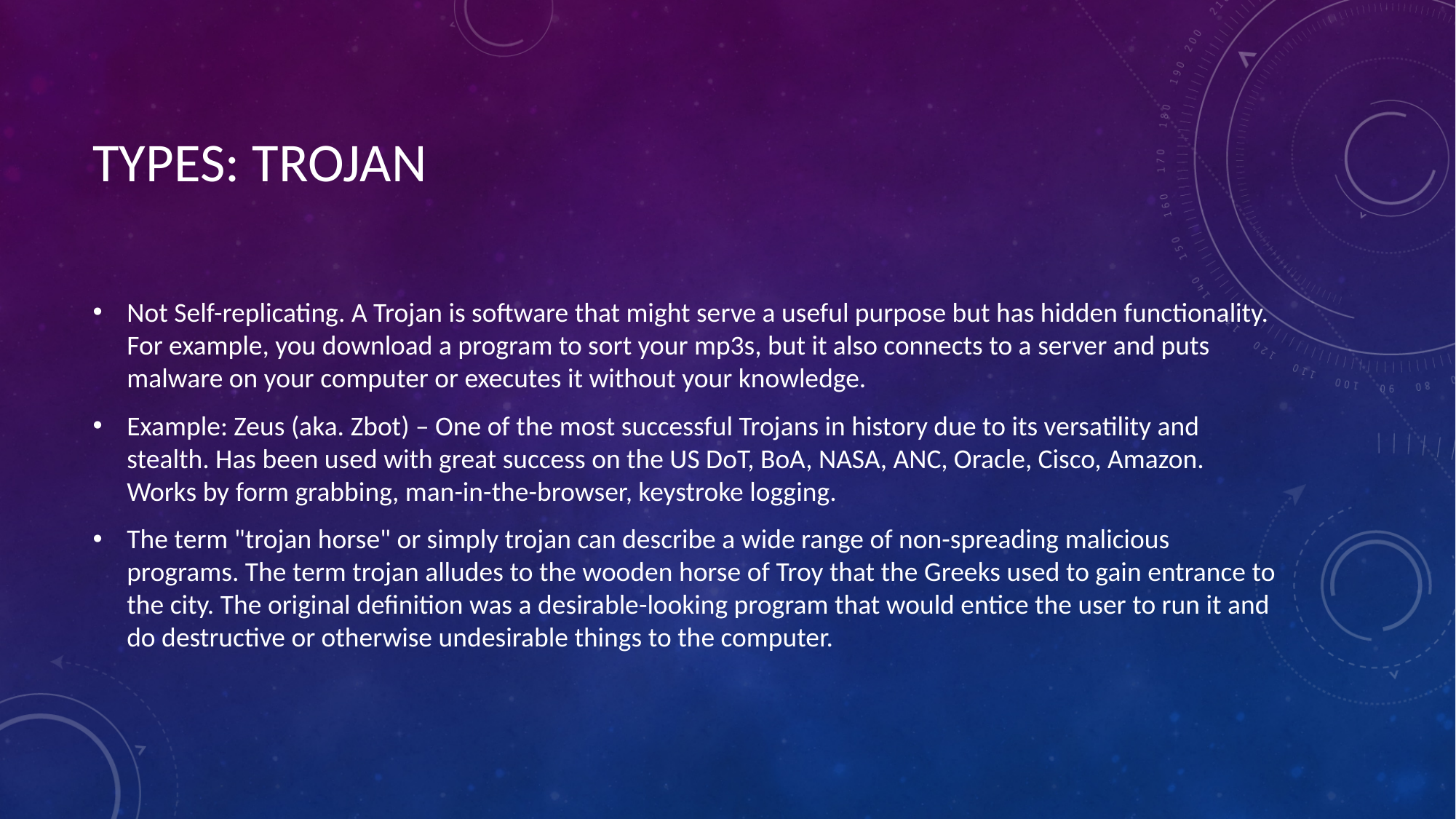

# Types: Trojan
Not Self-replicating. A Trojan is software that might serve a useful purpose but has hidden functionality. For example, you download a program to sort your mp3s, but it also connects to a server and puts malware on your computer or executes it without your knowledge.
Example: Zeus (aka. Zbot) – One of the most successful Trojans in history due to its versatility and stealth. Has been used with great success on the US DoT, BoA, NASA, ANC, Oracle, Cisco, Amazon. Works by form grabbing, man-in-the-browser, keystroke logging.
The term "trojan horse" or simply trojan can describe a wide range of non-spreading malicious programs. The term trojan alludes to the wooden horse of Troy that the Greeks used to gain entrance to the city. The original definition was a desirable-looking program that would entice the user to run it and do destructive or otherwise undesirable things to the computer.